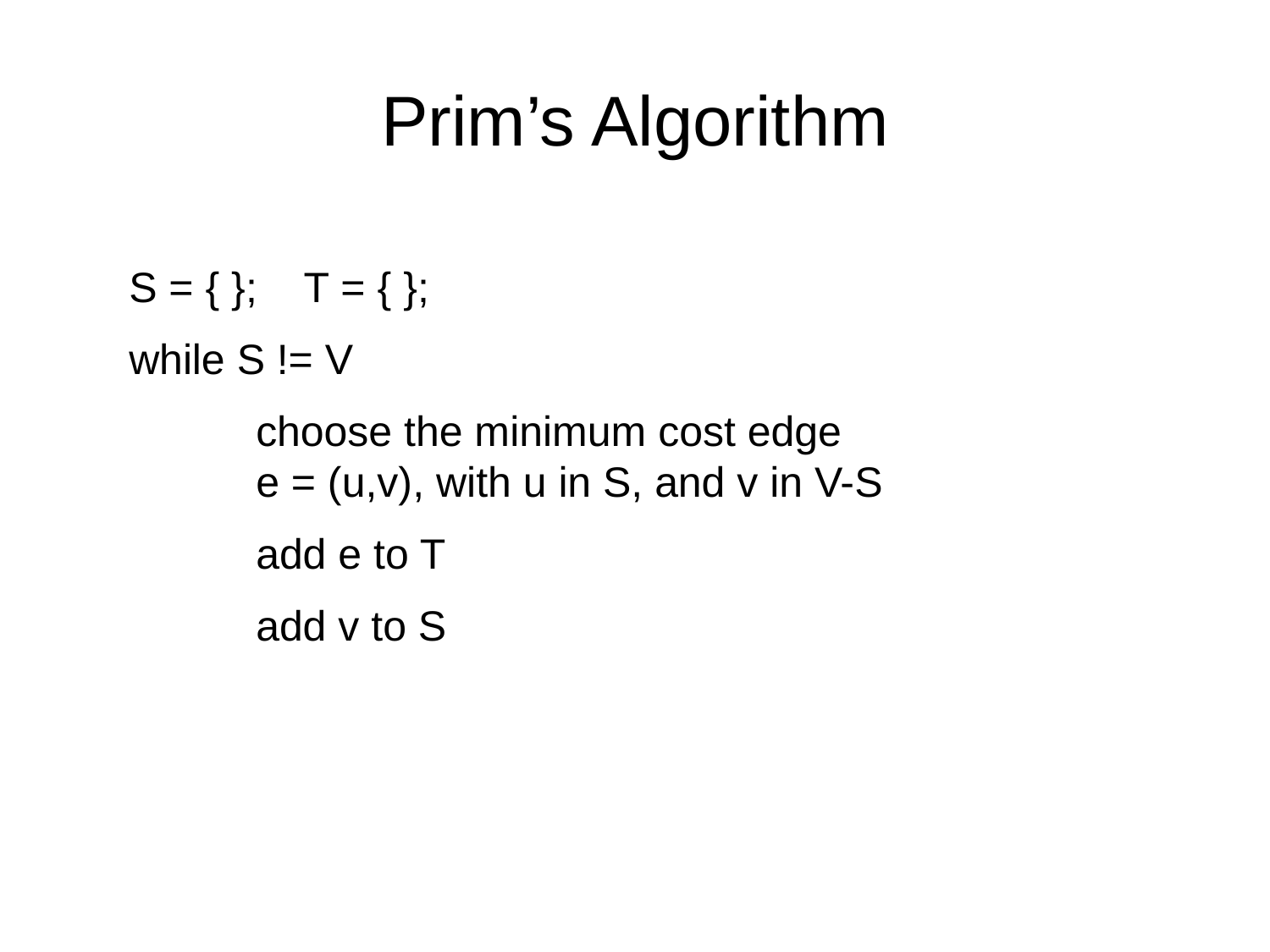

# Prim’s Algorithm
S = { };    T = { };
while S != V
	choose the minimum cost edge                    	e = (u,v), with u in S, and v in V-S
	add e to T
	add v to S